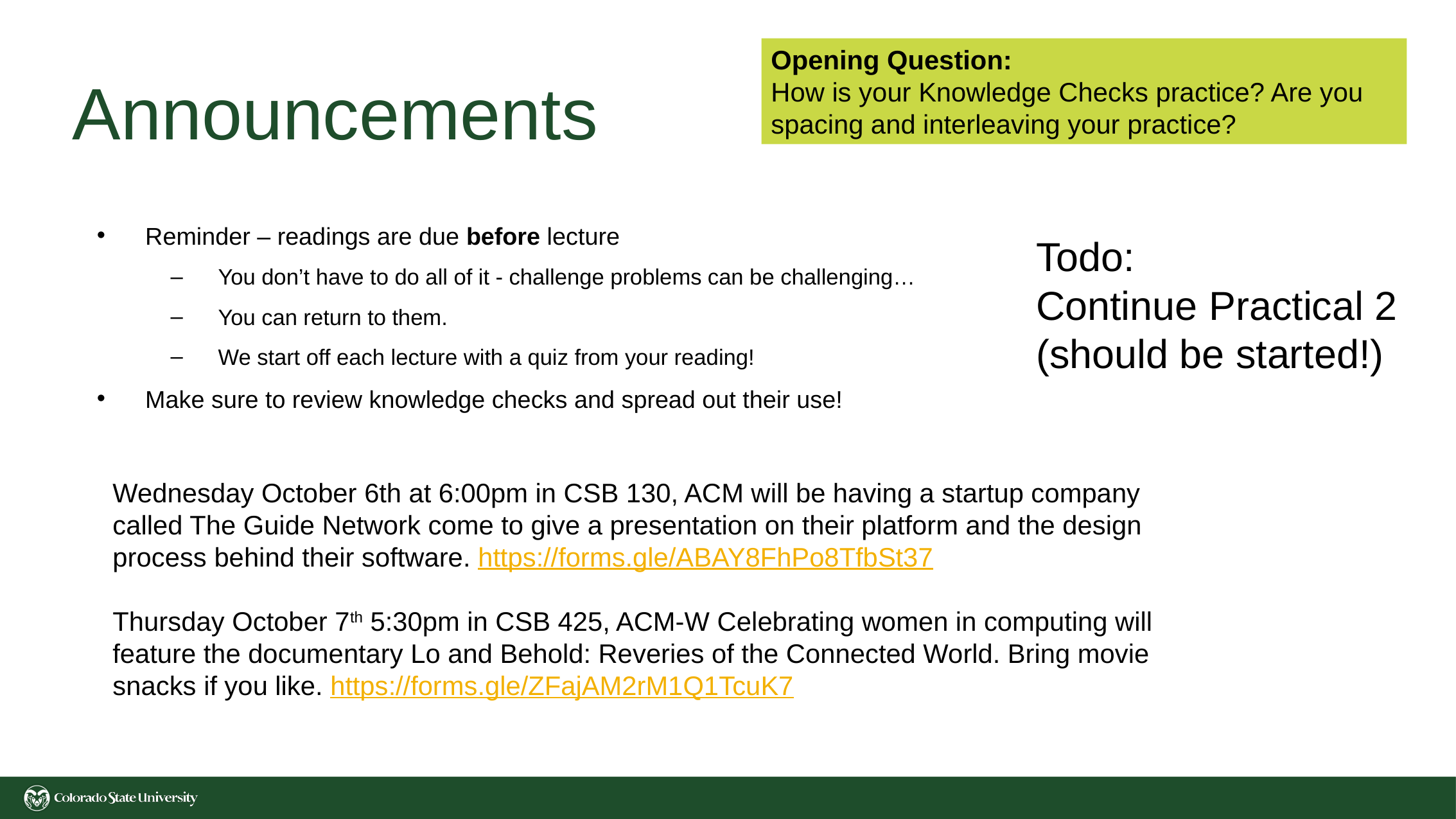

Opening Question:
How is your Knowledge Checks practice? Are you spacing and interleaving your practice?
# Announcements

Reminder – readings are due before lecture
You don’t have to do all of it - challenge problems can be challenging…
You can return to them.
We start off each lecture with a quiz from your reading!
Make sure to review knowledge checks and spread out their use!
Todo:
Continue Practical 2 (should be started!)

Wednesday October 6th at 6:00pm in CSB 130, ACM will be having a startup company called The Guide Network come to give a presentation on their platform and the design process behind their software. https://forms.gle/ABAY8FhPo8TfbSt37

Thursday October 7th 5:30pm in CSB 425, ACM-W Celebrating women in computing will feature the documentary Lo and Behold: Reveries of the Connected World. Bring movie snacks if you like. https://forms.gle/ZFajAM2rM1Q1TcuK7